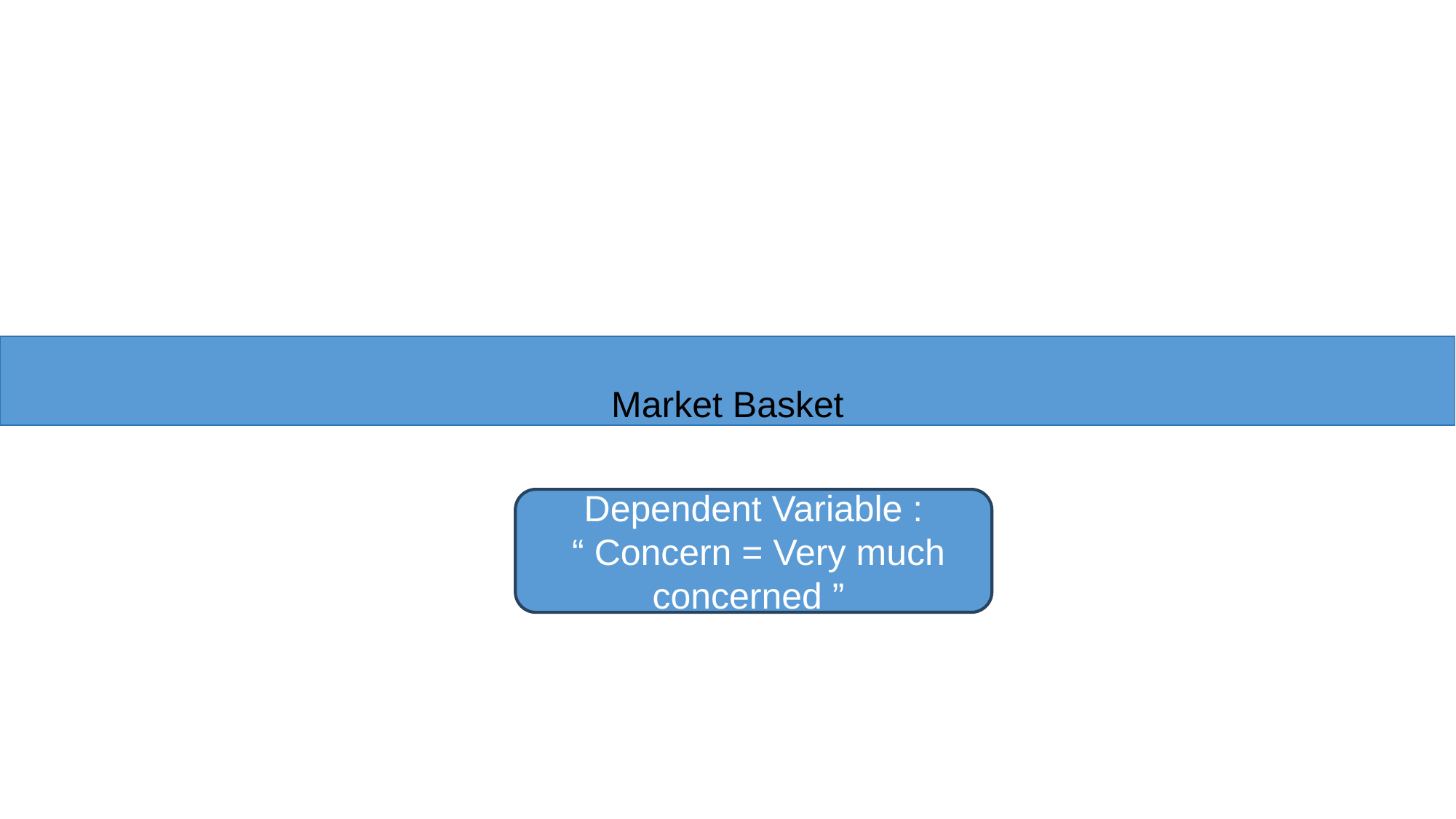

Market Basket
Dependent Variable :
 “ Concern = Very much concerned ”